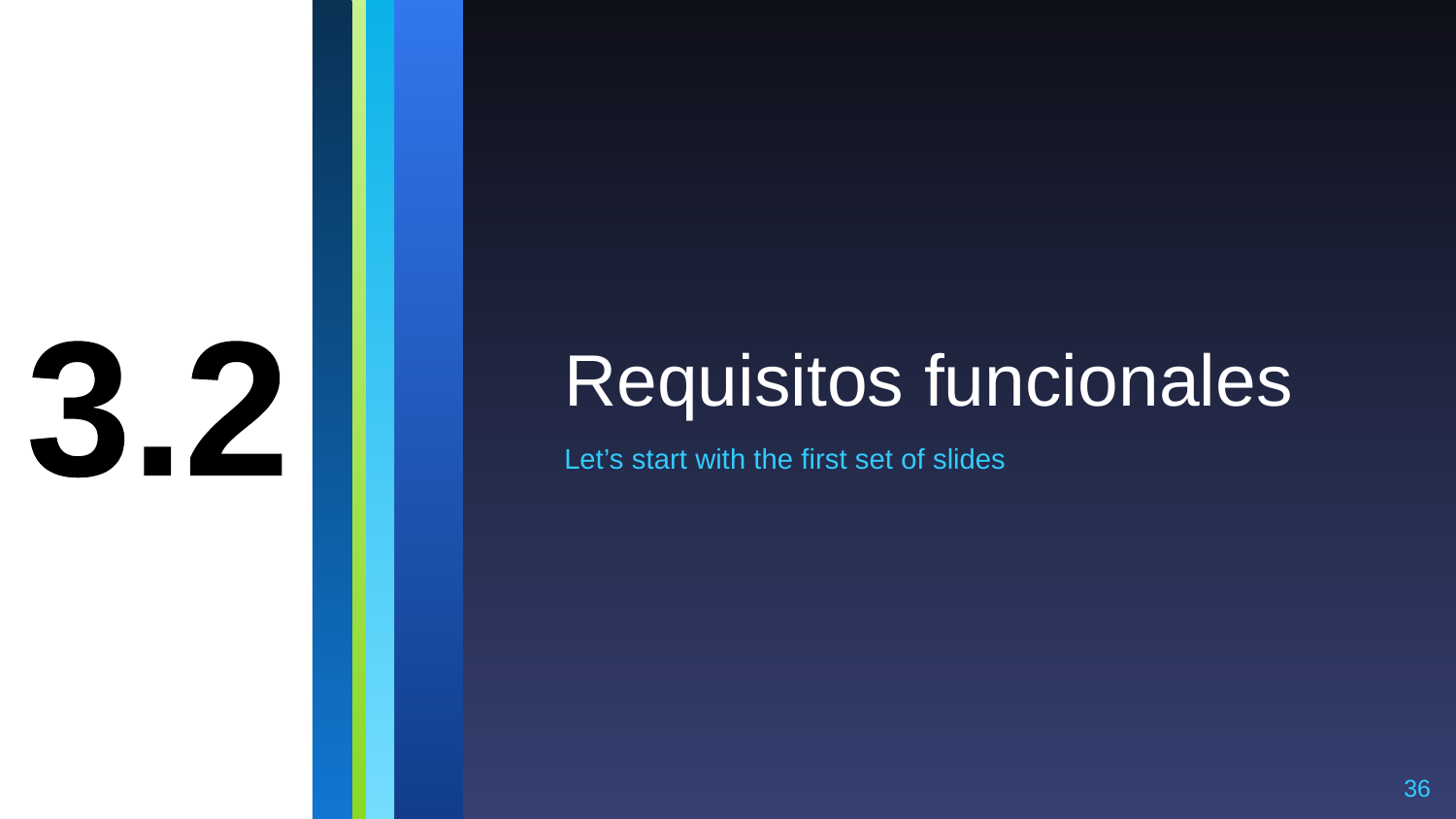

# Requisitos funcionales
3.2
Let’s start with the first set of slides
36